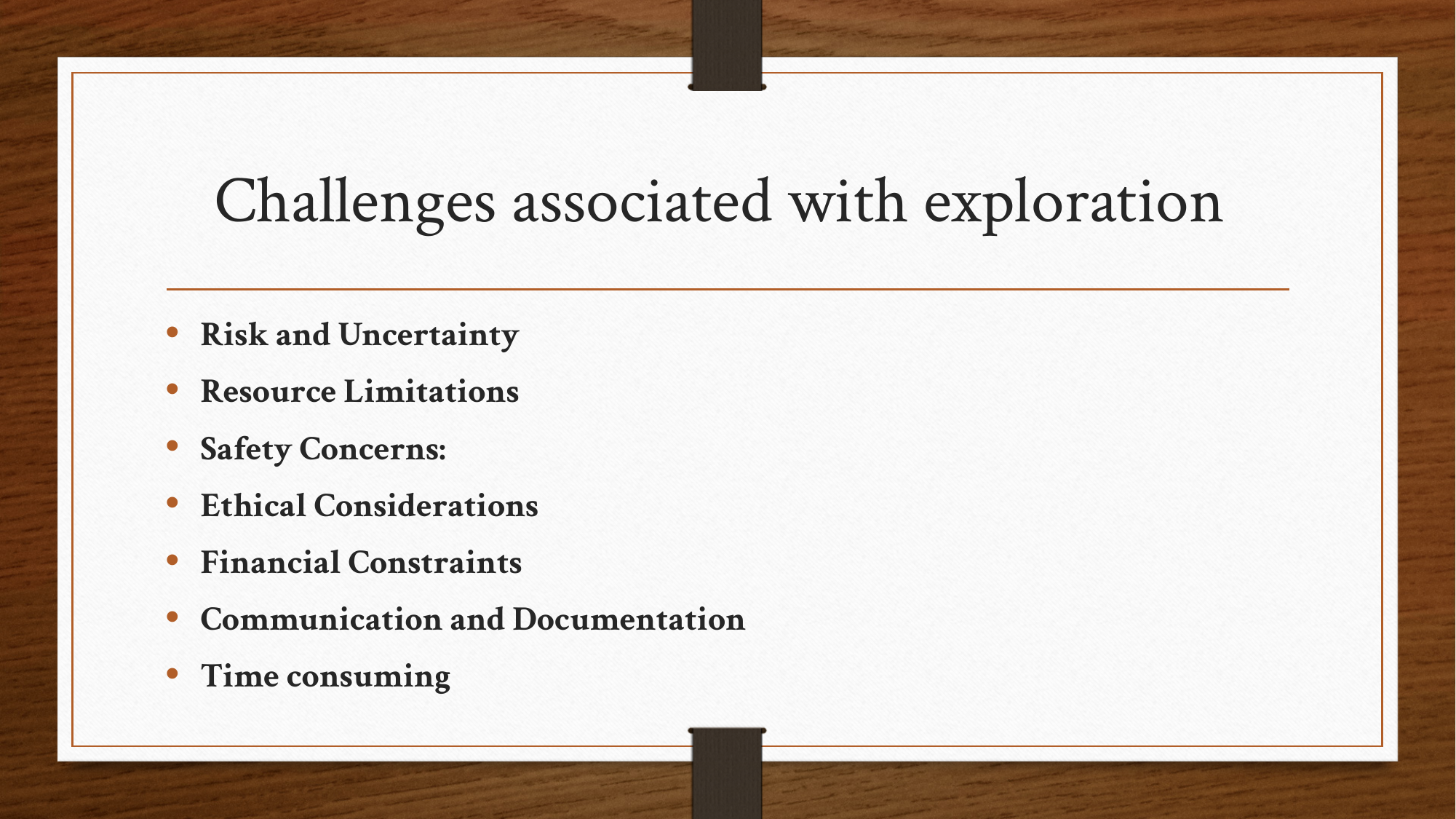

# Challenges associated with exploration
Risk and Uncertainty
Resource Limitations
Safety Concerns:
Ethical Considerations
Financial Constraints
Communication and Documentation
Time consuming